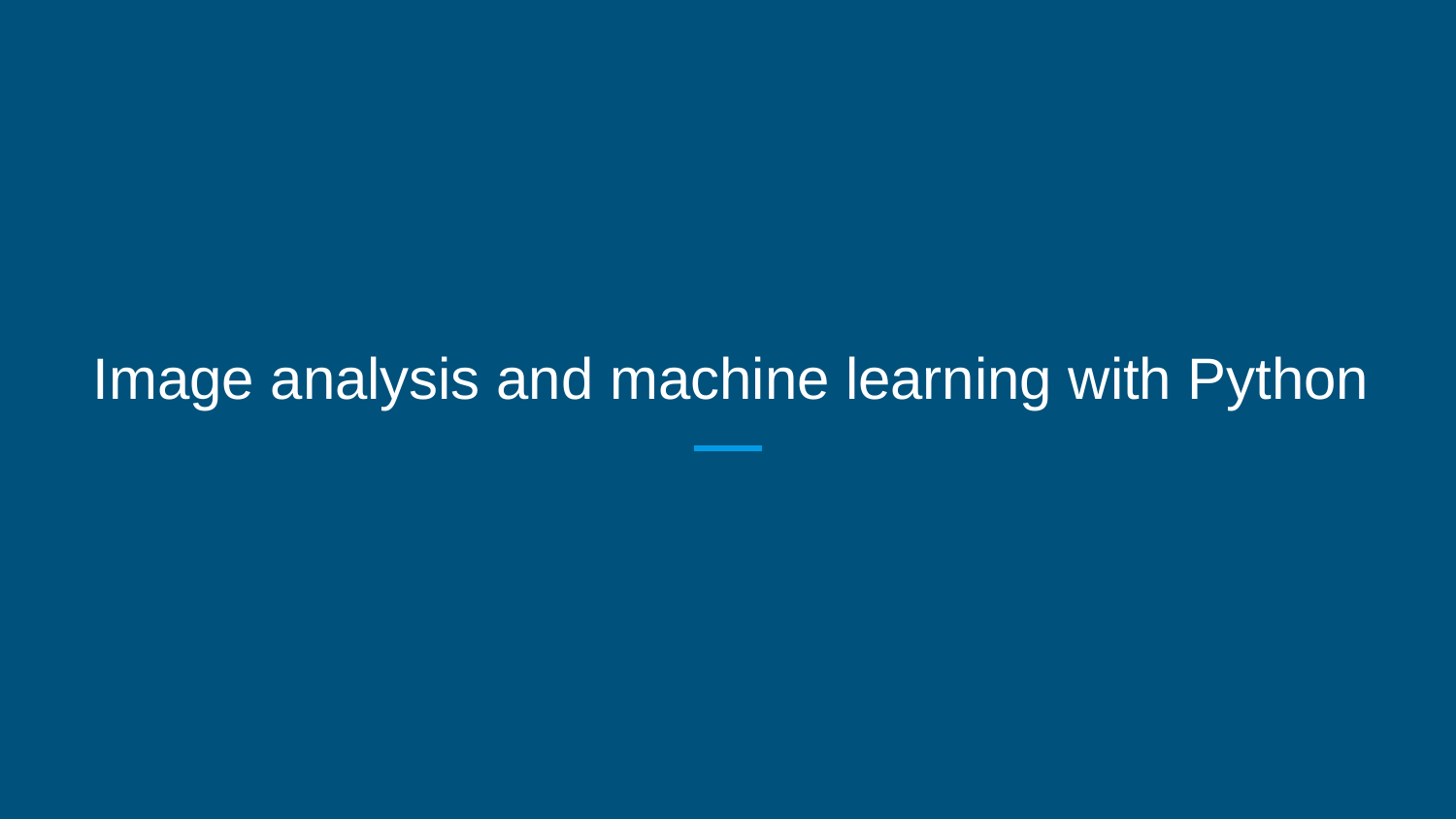

# Image analysis and machine learning with Python